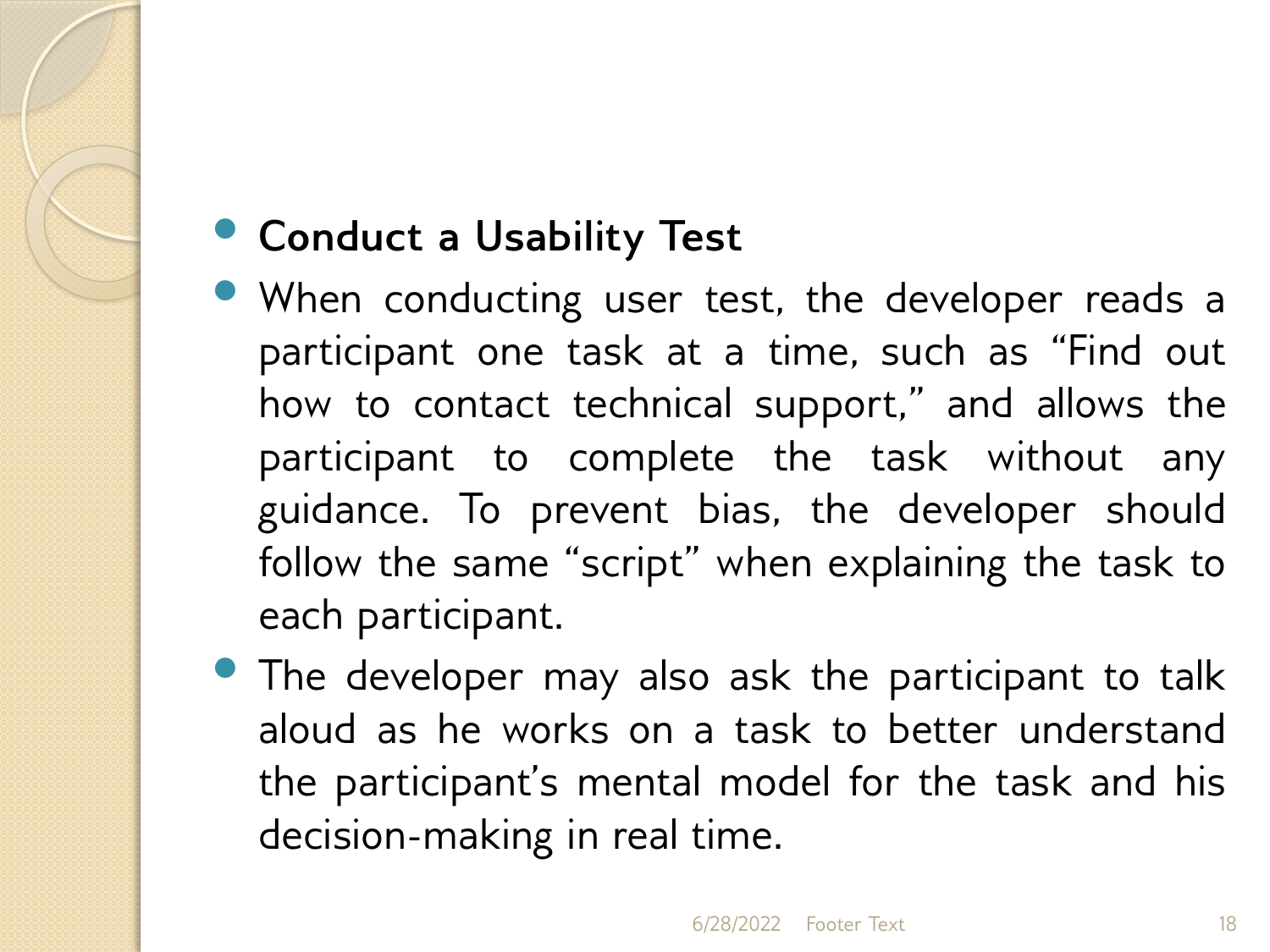

#
Conduct a Usability Test
When conducting user test, the developer reads a participant one task at a time, such as “Find out how to contact technical support,” and allows the participant to complete the task without any guidance. To prevent bias, the developer should follow the same “script” when explaining the task to each participant.
The developer may also ask the participant to talk aloud as he works on a task to better understand the participant’s mental model for the task and his decision-making in real time.
6/28/2022
Footer Text
18